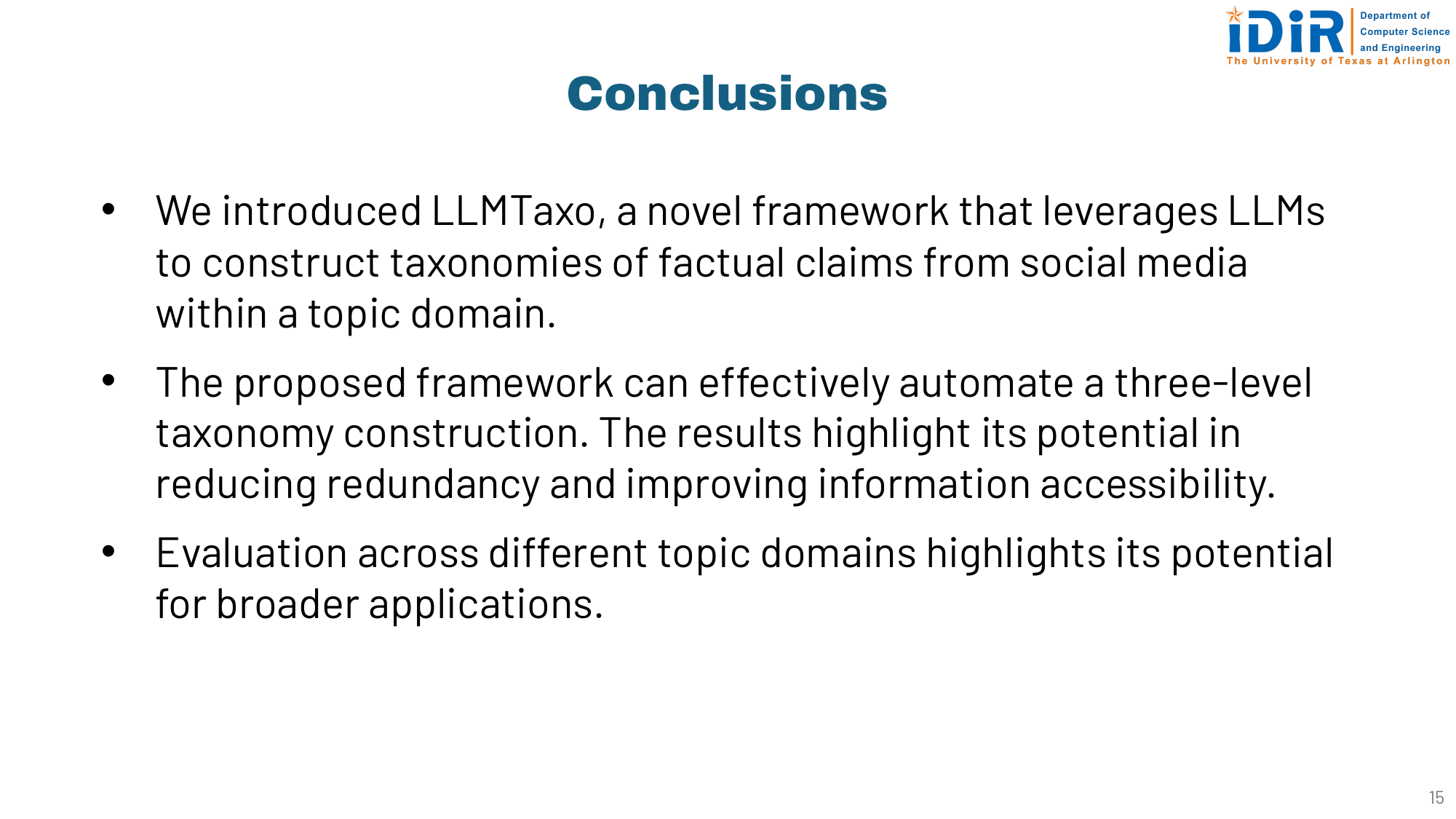

Conclusions
We introduced LLMTaxo, a novel framework that leverages LLMs to construct taxonomies of factual claims from social media within a topic domain.
The proposed framework can effectively automate a three-level taxonomy construction. The results highlight its potential in reducing redundancy and improving information accessibility.
Evaluation across different topic domains highlights its potential for broader applications.

15